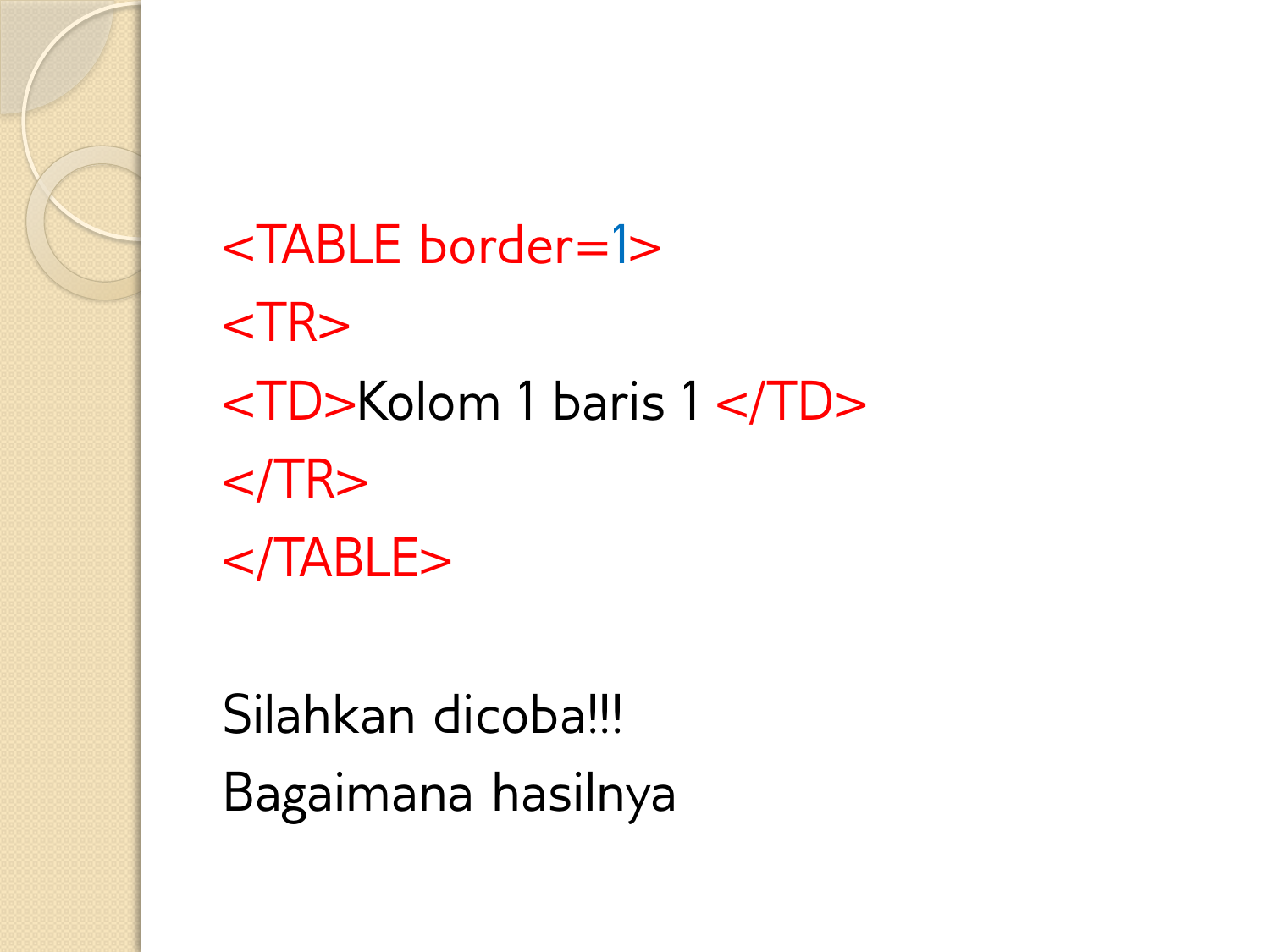

#
<TABLE border=1>
<TR>
<TD>Kolom 1 baris 1 </TD>
</TR>
</TABLE>

Silahkan dicoba!!!
Bagaimana hasilnya